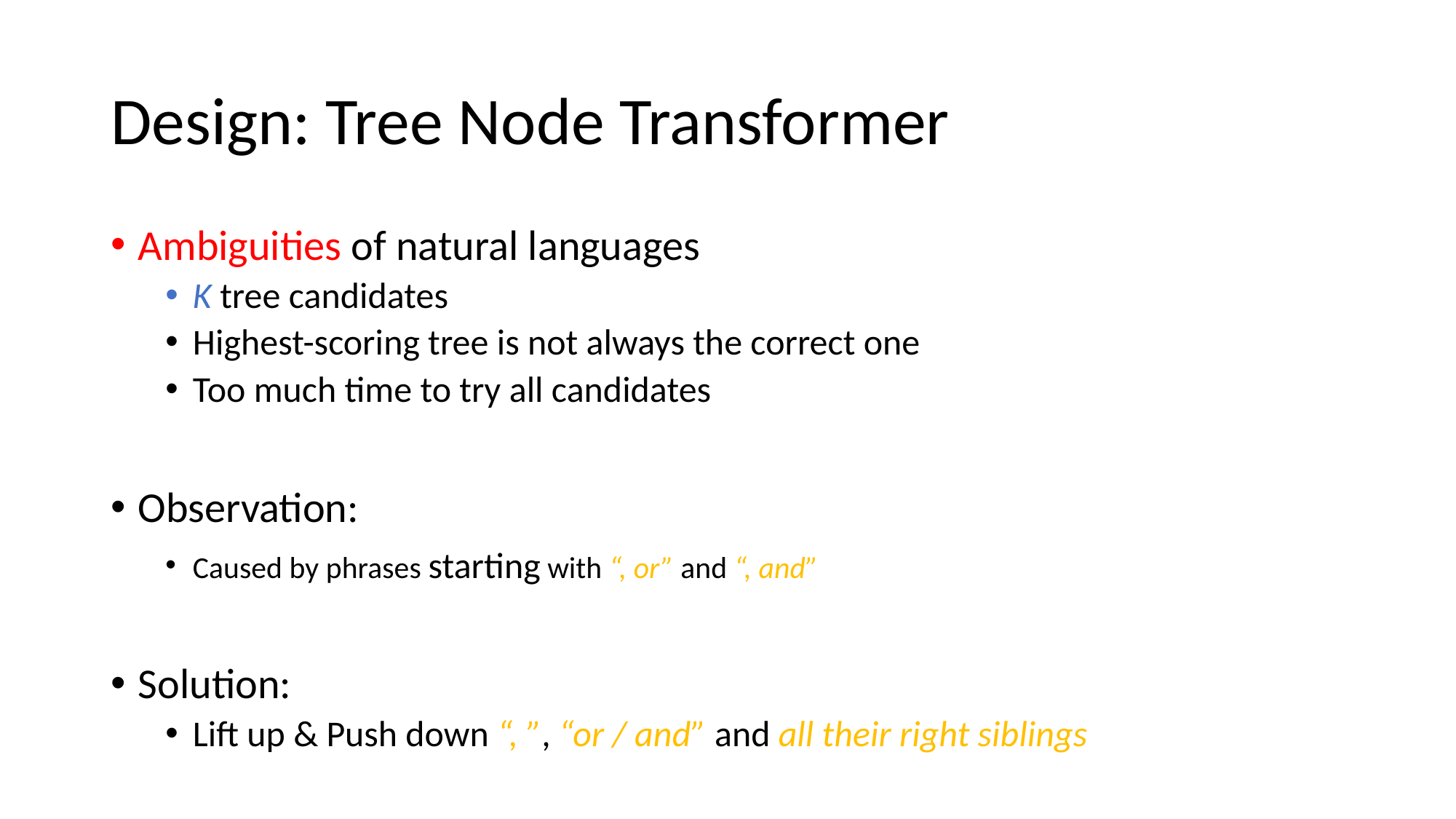

# Design: Tree Node Transformer
Ambiguities of natural languages
K tree candidates
Highest-scoring tree is not always the correct one
Too much time to try all candidates

Observation:
Caused by phrases starting with “, or” and “, and”

Solution:
Lift up & Push down “, ”, “or / and” and all their right siblings